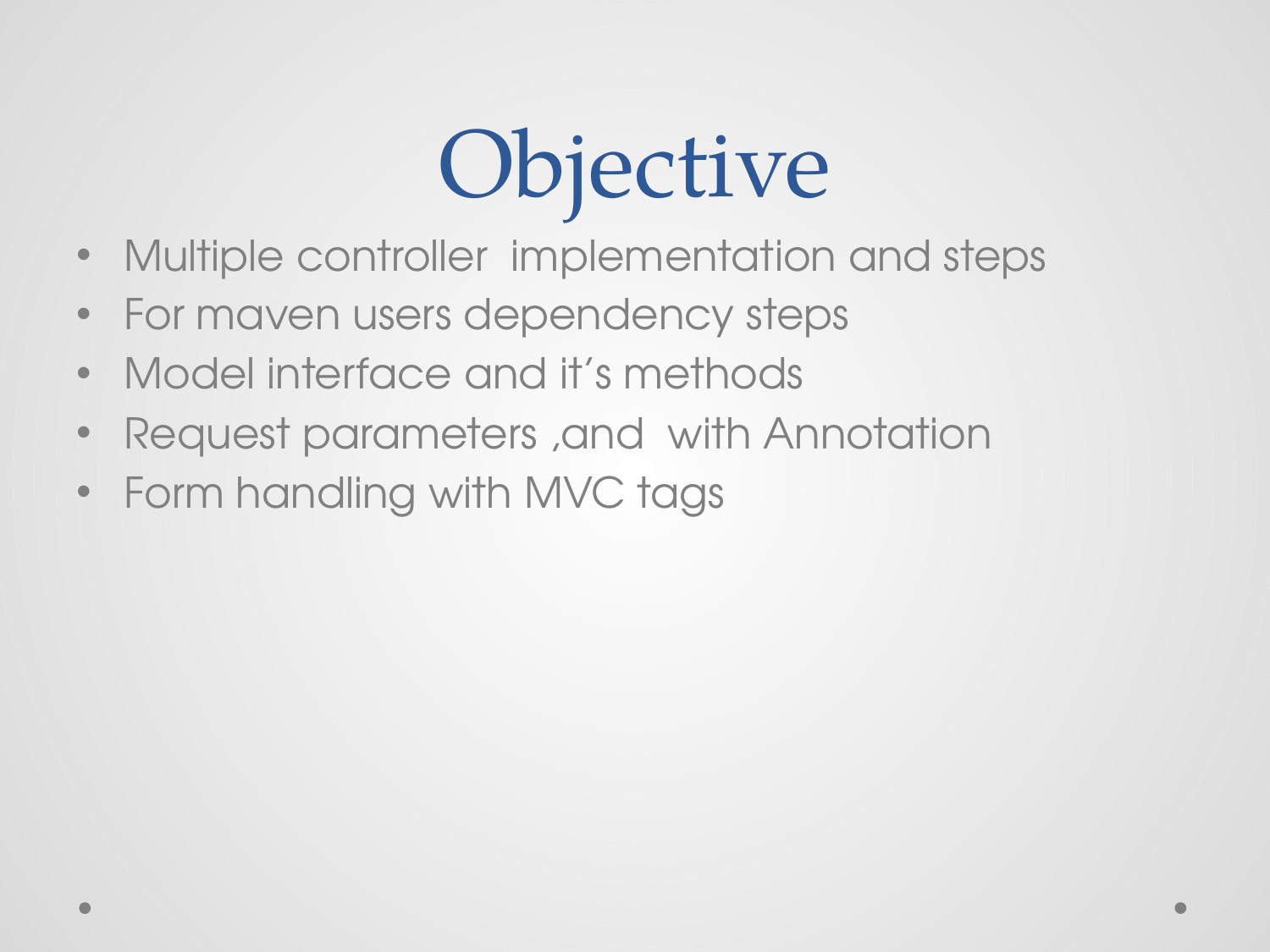

# Objective
Multiple controller  implementation and steps
For maven users dependency steps
Model interface and it’s methods
Request parameters ,and  with Annotation
Form handling with MVC tags